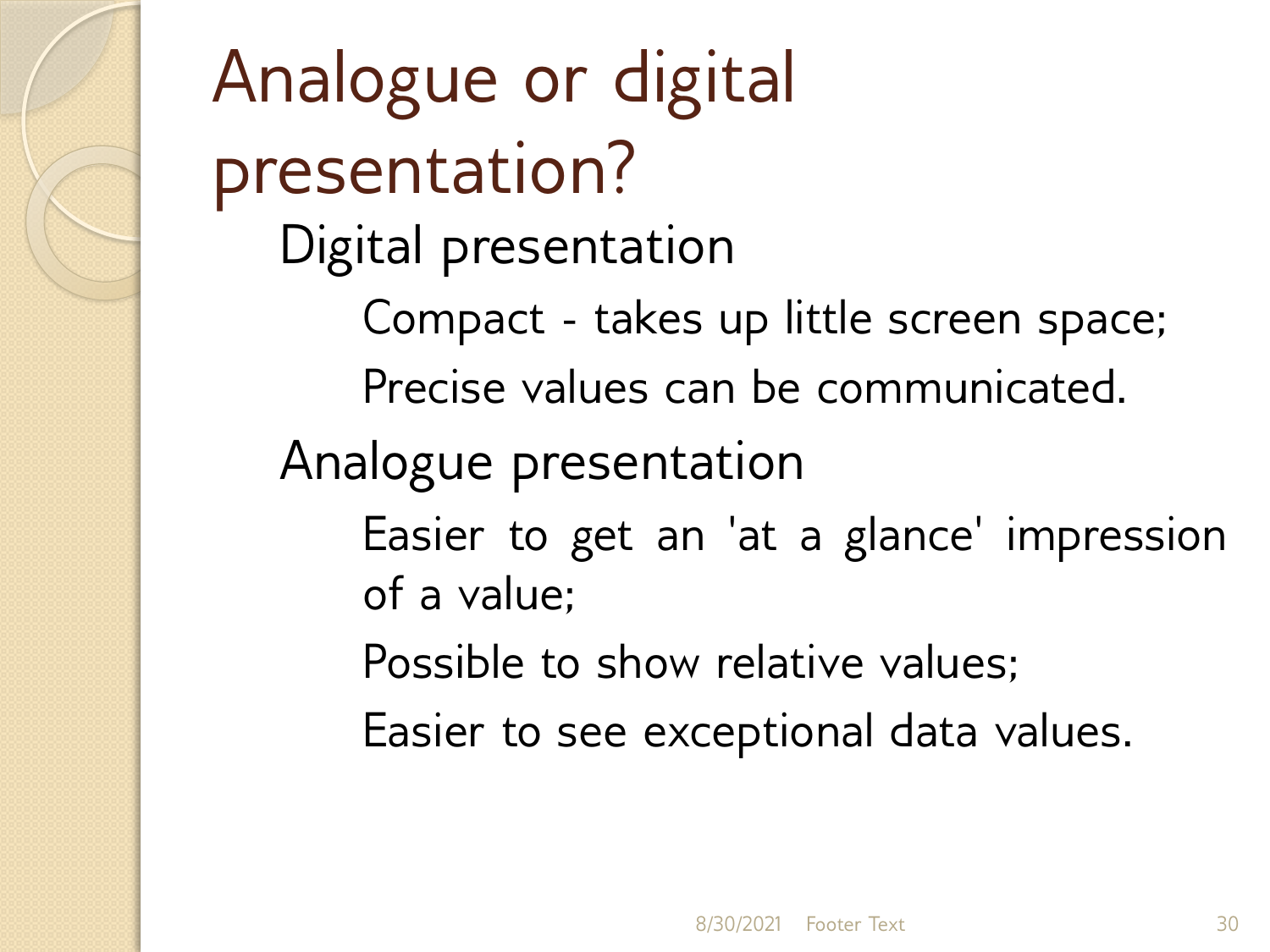

# Analogue or digital presentation?
Digital presentation
Compact - takes up little screen space;
Precise values can be communicated.
Analogue presentation
Easier to get an 'at a glance' impression of a value;
Possible to show relative values;
Easier to see exceptional data values.

8/30/2021
Footer Text
30